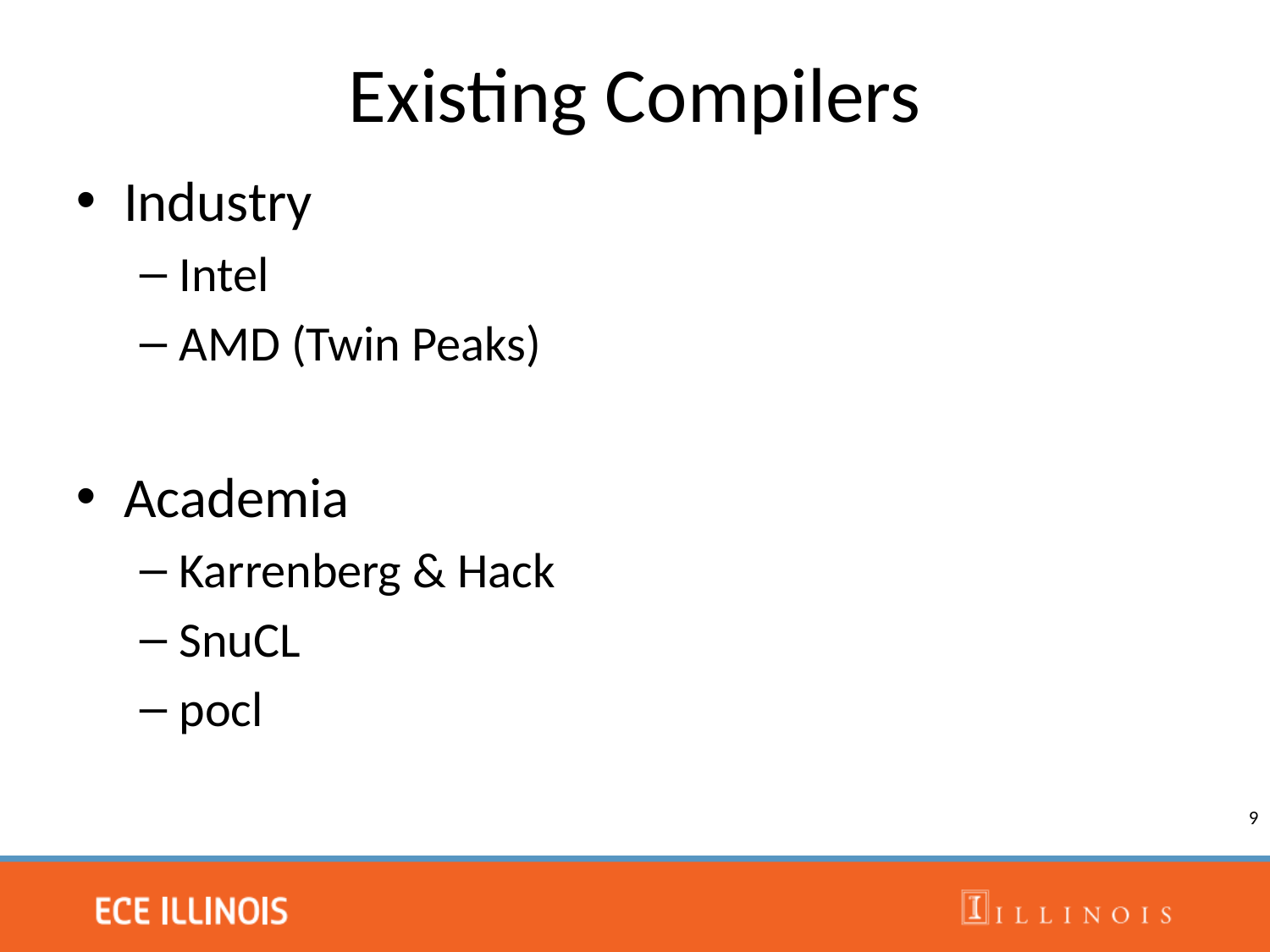

# Existing Compilers
Industry
Intel
AMD (Twin Peaks)

Academia
Karrenberg & Hack
SnuCL
pocl
9